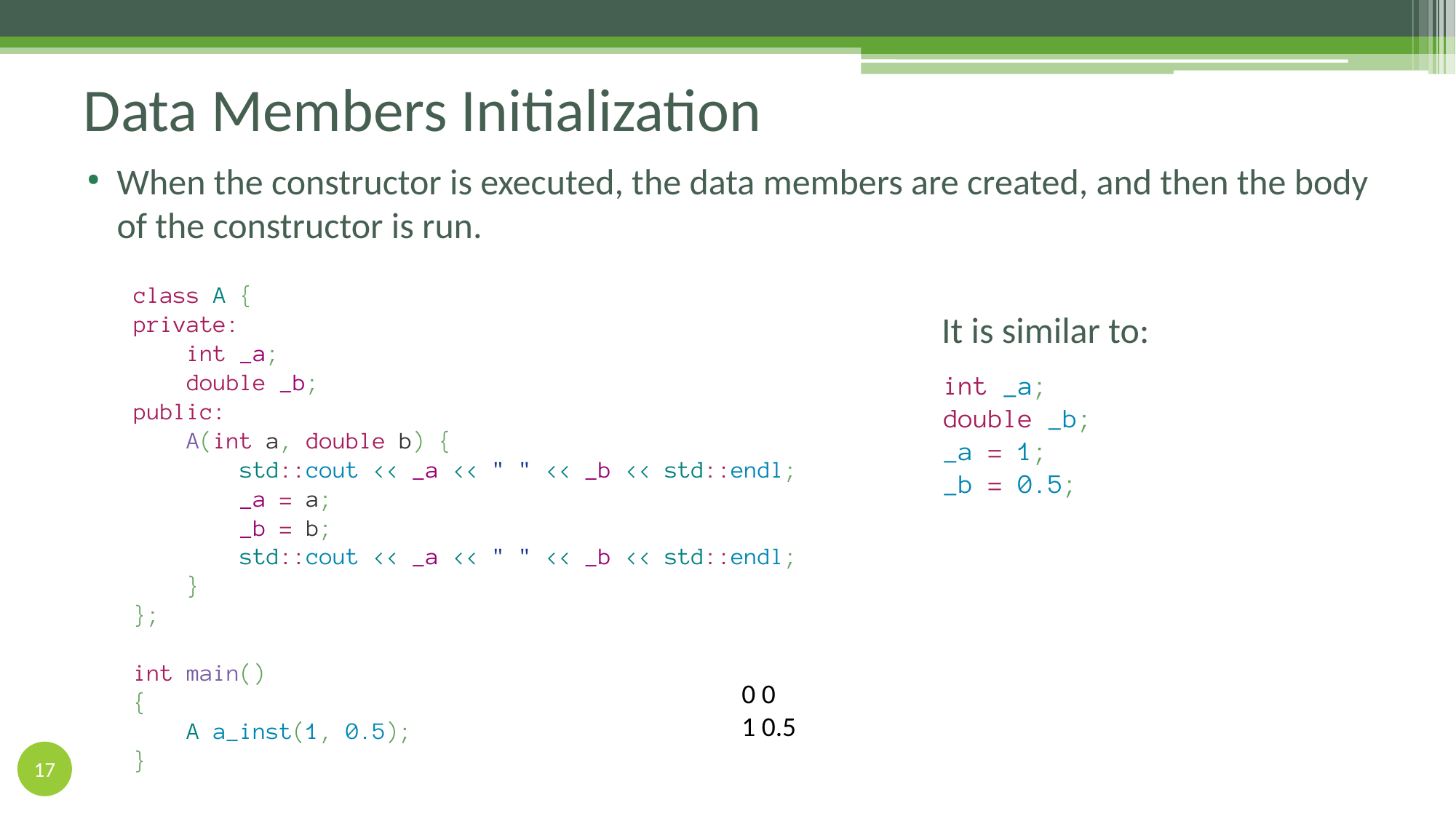

# Data Members Initialization

When the constructor is executed, the data members are created, and then the body of the constructor is run.

It is similar to:
class A {
private:
    int _a;
    double _b;
public:
    A(int a, double b) {
        std::cout << _a << " " << _b << std::endl;
        _a = a;
        _b = b;
        std::cout << _a << " " << _b << std::endl;
    }
};

int main()
{
    A a_inst(1, 0.5);
}
int _a;
double _b;
_a = 1;
_b = 0.5;
0 0
1 0.5